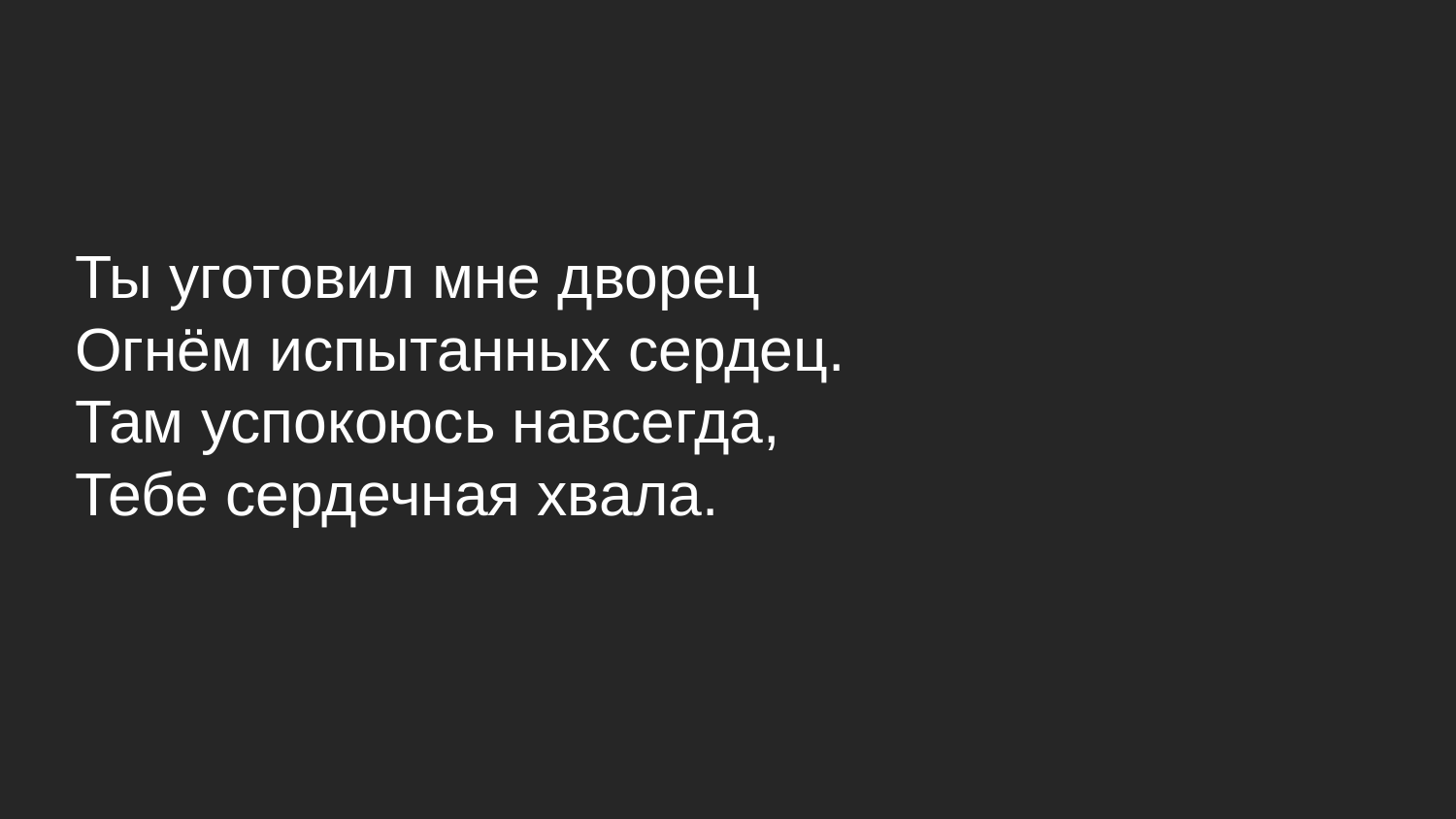

Ты уготовил мне дворец
Огнём испытанных сердец.
Там успокоюсь навсегда,
Тебе сердечная хвала.